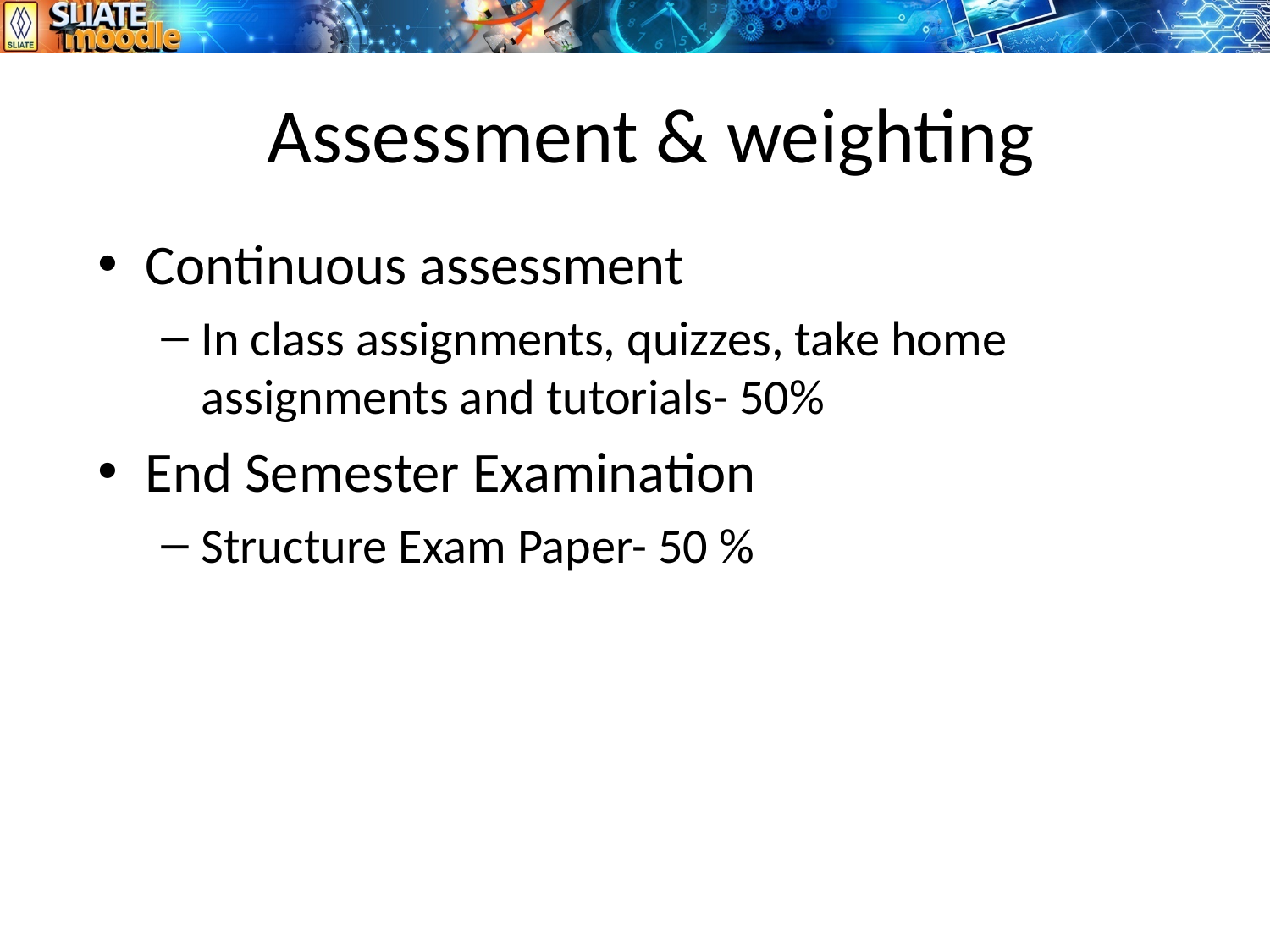

# Assessment & weighting
Continuous assessment
In class assignments, quizzes, take home assignments and tutorials- 50%
End Semester Examination
Structure Exam Paper- 50 %